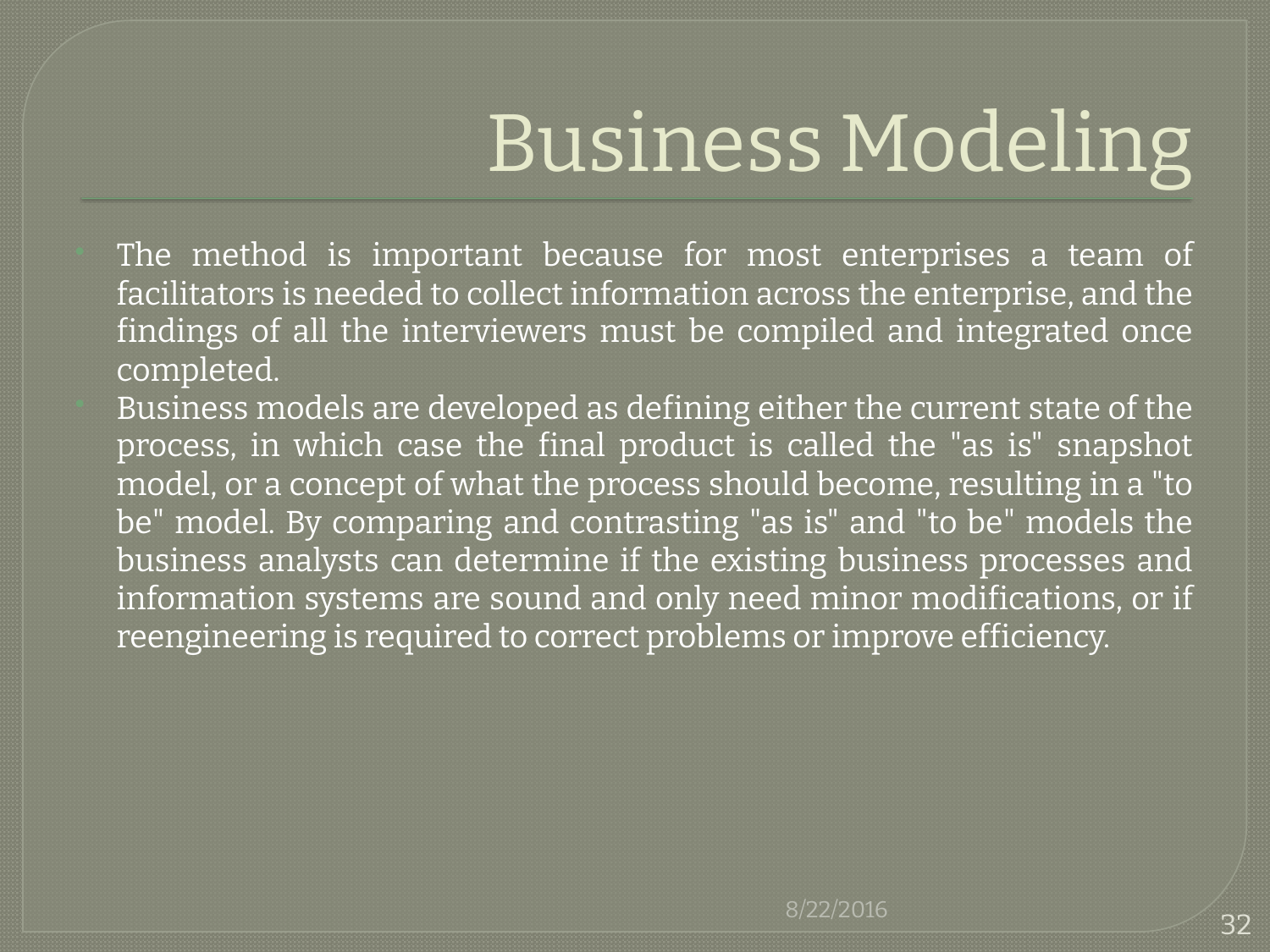

# Business Modeling
The method is important because for most enterprises a team of facilitators is needed to collect information across the enterprise, and the findings of all the interviewers must be compiled and integrated once completed.
Business models are developed as defining either the current state of the process, in which case the final product is called the "as is" snapshot model, or a concept of what the process should become, resulting in a "to be" model. By comparing and contrasting "as is" and "to be" models the business analysts can determine if the existing business processes and information systems are sound and only need minor modifications, or if reengineering is required to correct problems or improve efficiency.
8/22/2016
32